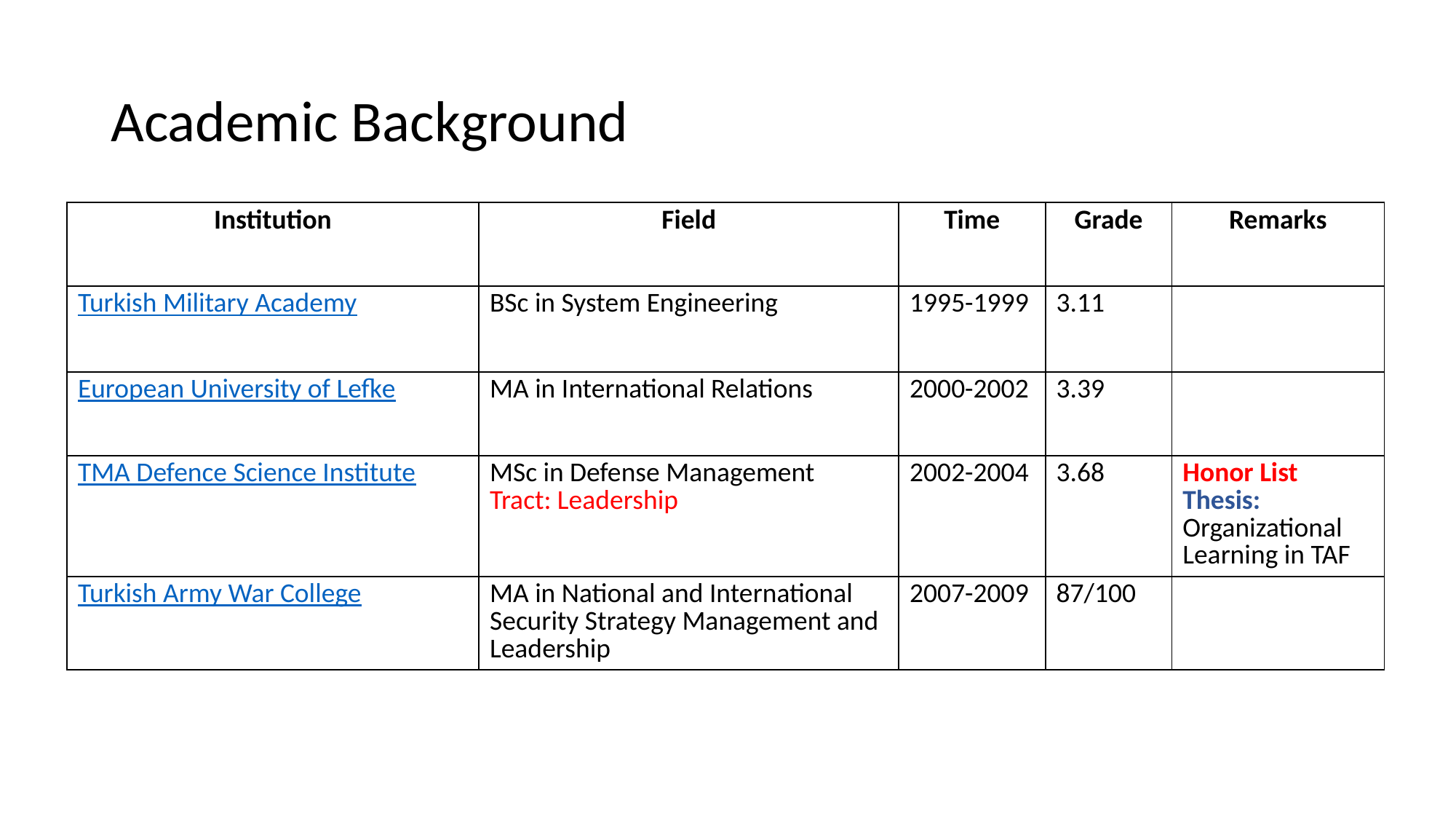

# Academic Background
| Institution | Field | Time | Grade | Remarks |
| --- | --- | --- | --- | --- |
| Turkish Military Academy | BSc in System Engineering | 1995-1999 | 3.11 |  |
| European University of Lefke | MA in International Relations | 2000-2002 | 3.39 |  |
| TMA Defence Science Institute | MSc in Defense Management Tract: Leadership | 2002-2004 | 3.68 | Honor List Thesis: Organizational Learning in TAF |
| Turkish Army War College | MA in National and International Security Strategy Management and Leadership | 2007-2009 | 87/100 |  |